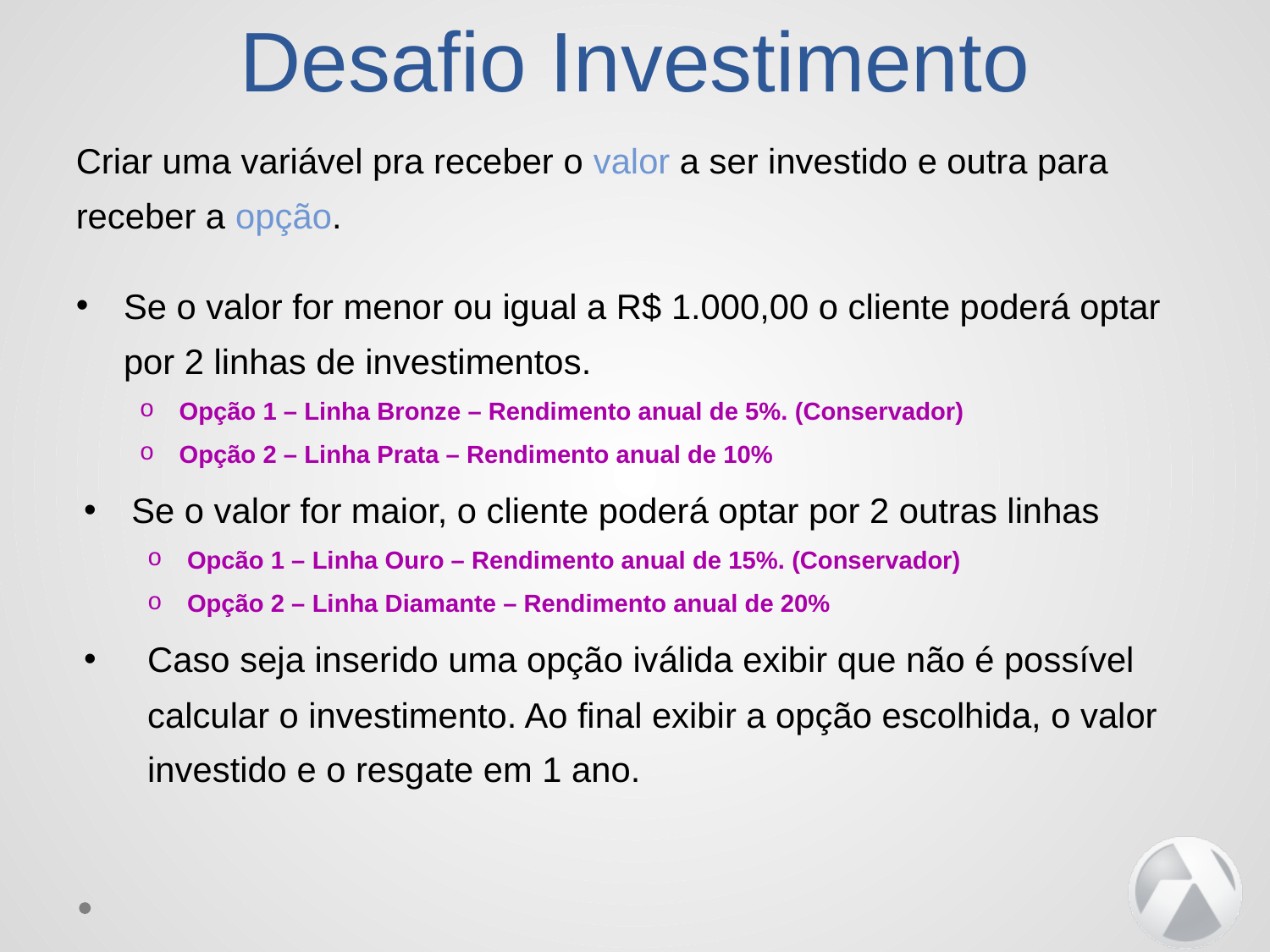

# Desafio Investimento
Criar uma variável pra receber o valor a ser investido e outra para receber a opção.

Se o valor for menor ou igual a R$ 1.000,00 o cliente poderá optar por 2 linhas de investimentos.
Opção 1 – Linha Bronze – Rendimento anual de 5%. (Conservador)
Opção 2 – Linha Prata – Rendimento anual de 10%
Se o valor for maior, o cliente poderá optar por 2 outras linhas
Opcão 1 – Linha Ouro – Rendimento anual de 15%. (Conservador)
Opção 2 – Linha Diamante – Rendimento anual de 20%
Caso seja inserido uma opção iválida exibir que não é possível calcular o investimento. Ao final exibir a opção escolhida, o valor investido e o resgate em 1 ano.